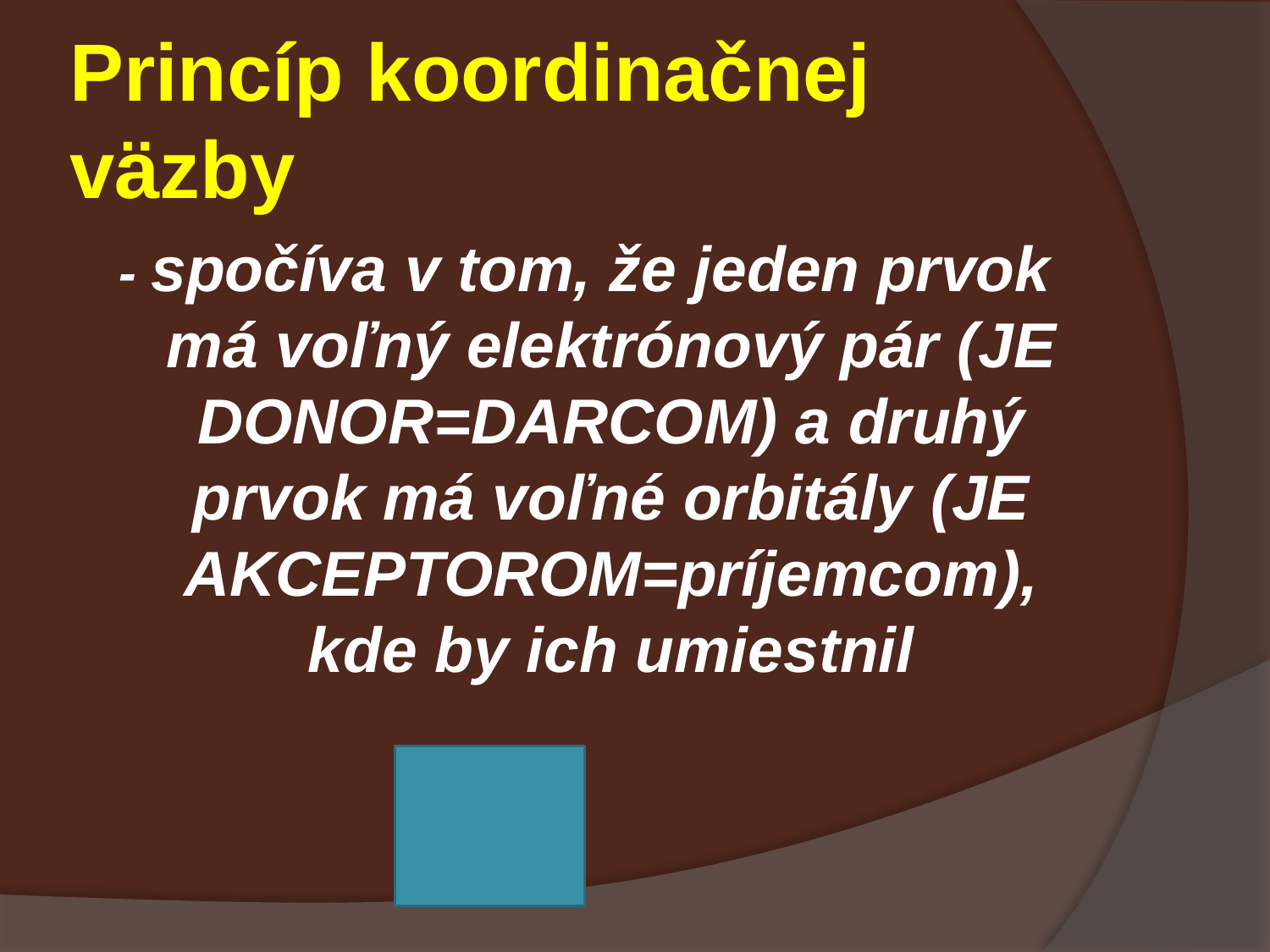

# Princíp koordinačnej väzby
- spočíva v tom, že jeden prvok má voľný elektrónový pár (JE DONOR=DARCOM) a druhý prvok má voľné orbitály (JE AKCEPTOROM=príjemcom), kde by ich umiestnil